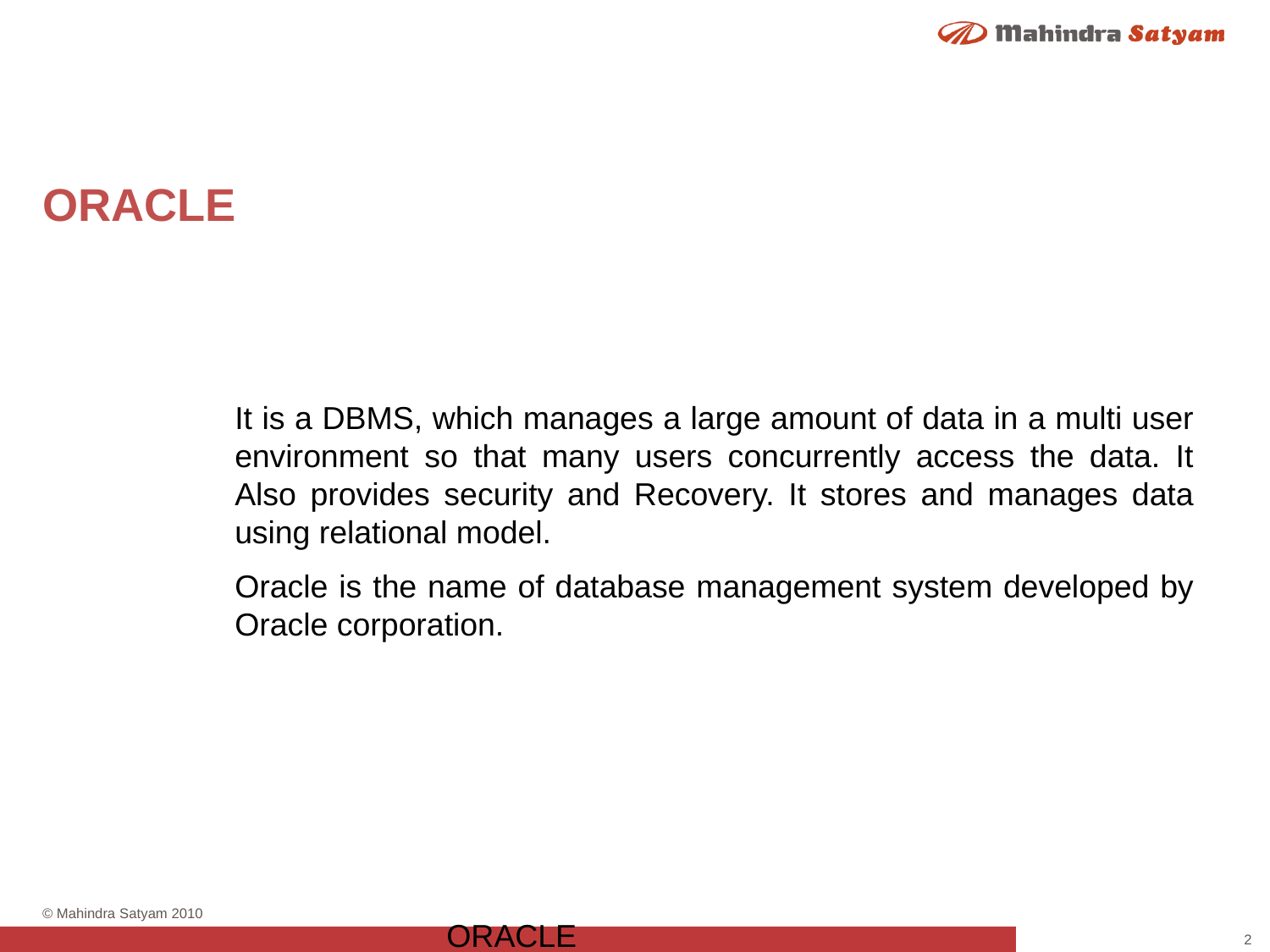

# ORACLE
It is a DBMS, which manages a large amount of data in a multi user environment so that many users concurrently access the data. It Also provides security and Recovery. It stores and manages data using relational model.
Oracle is the name of database management system developed by Oracle corporation.
ORACLE